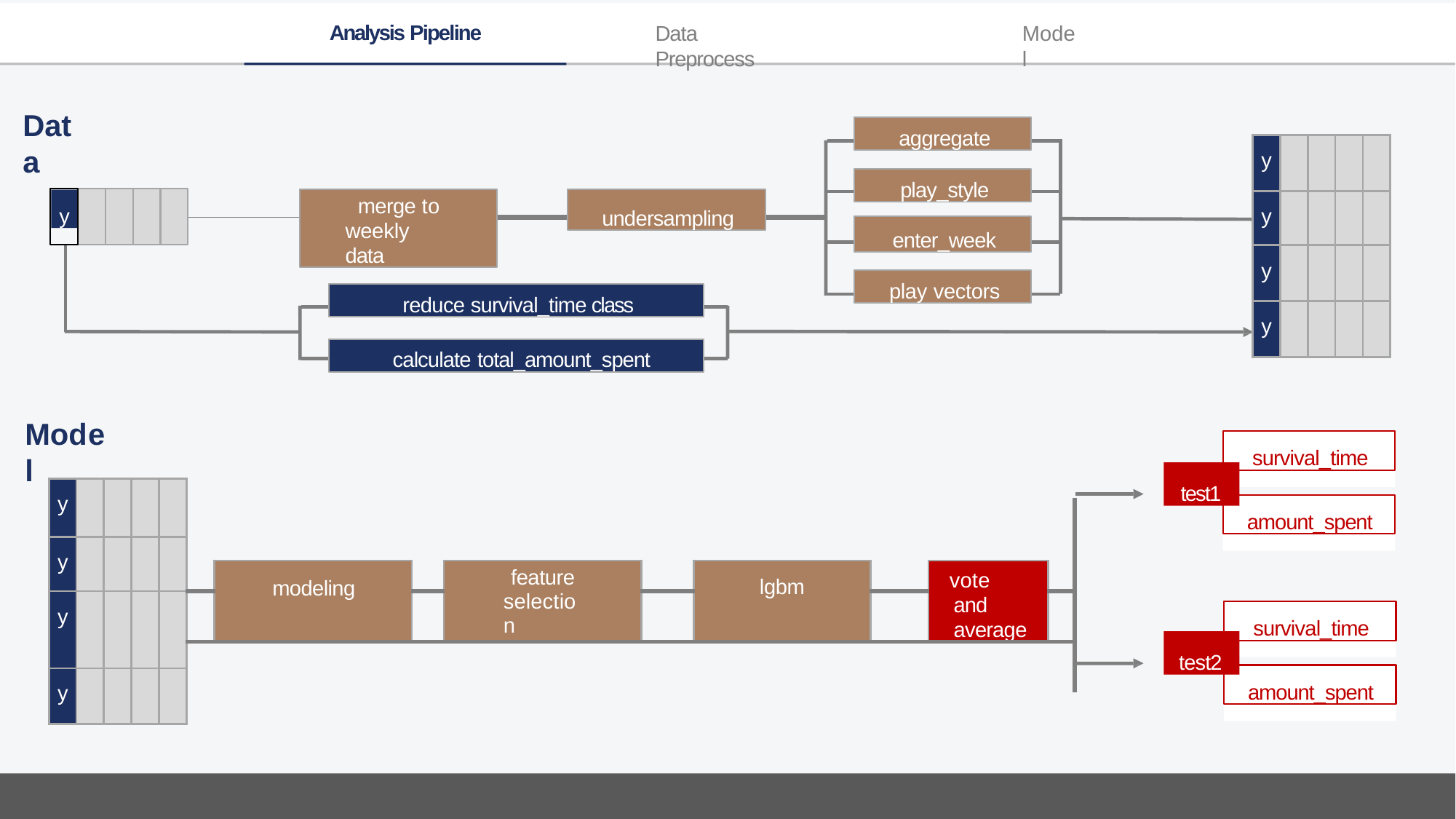

Analysis Pipeline
Data Preprocess
Model

Data
aggregate
| y |  |  |  |  |
| --- | --- | --- | --- | --- |
| y |  |  |  |  |
| y |  |  |  |  |
| y |  |  |  |  |

play_style

merge to  weekly data
undersampling
y

enter_week

play vectors
reduce survival_time class

calculate total_amount_spent
Model

survival_time
test1
| y |  |  |  |  |  |  |  |  |  |  |  |  |  |
| --- | --- | --- | --- | --- | --- | --- | --- | --- | --- | --- | --- | --- | --- |
|  |  |  |  |  |  |  |  |  |  |  |  |  |  |
| y |  |  |  |  |  |  |  |  |  |  |  |  |  |
|  |  |  |  |  |  | modeling |  | feature selection |  | lgbm |  | vote and average |  |
| y |  |  |  |  |  |  |  |  |  |  |  |  |  |
|  |  |  |  |  |  |  |  |  |  |  |  |  |  |
| y |  |  |  |  |  |  |  |  |  |  |  |  |  |
|  |  |  |  |  |  |  |  |  |  |  |  |  |  |

amount_spent

survival_time
test2

amount_spent